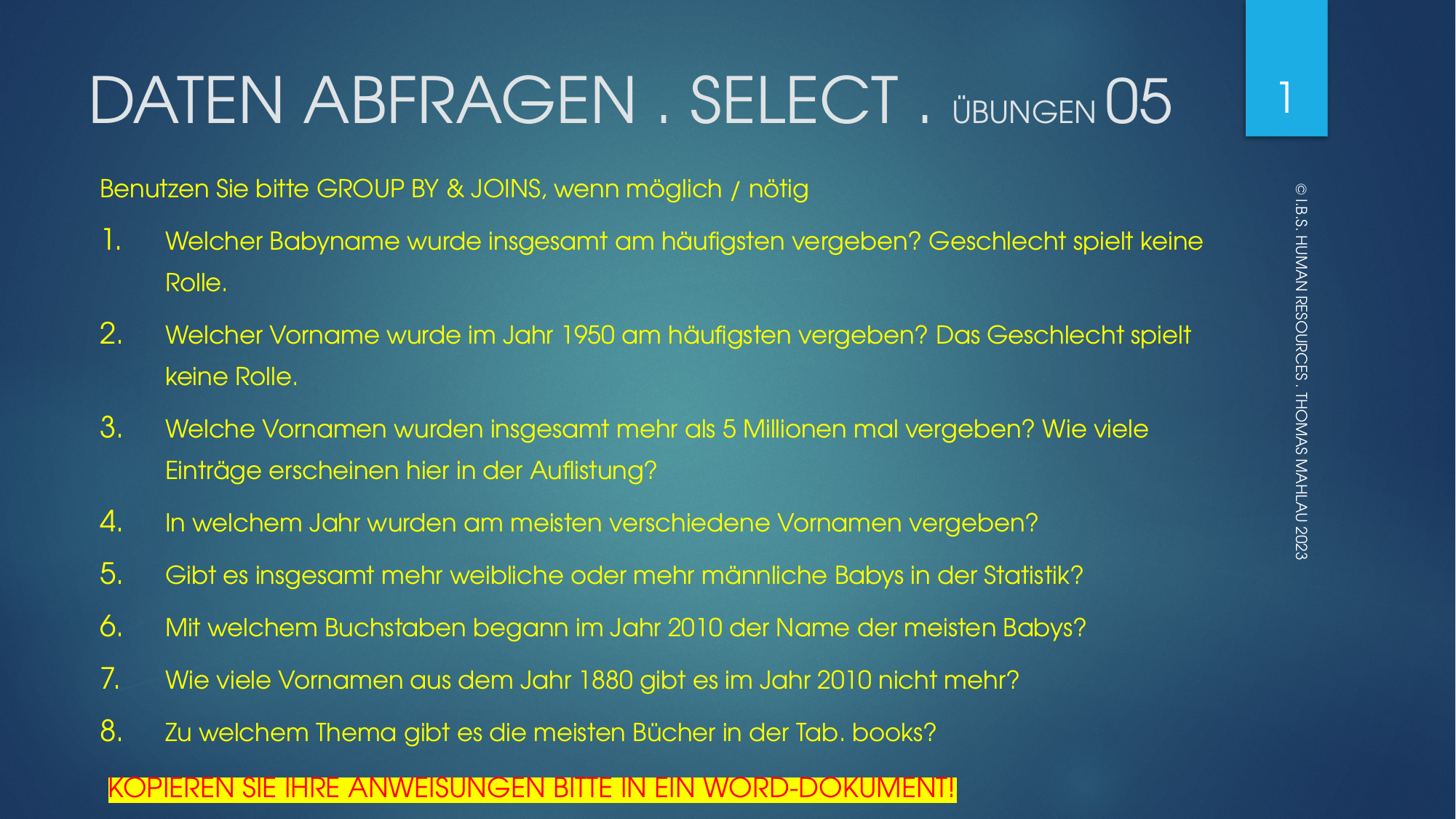

1
# DATEN ABFRAGEN . SELECT . ÜBUNGEN 05
Benutzen Sie bitte GROUP BY & JOINS, wenn möglich / nötig
Welcher Babyname wurde insgesamt am häufigsten vergeben? Geschlecht spielt keine Rolle.
Welcher Vorname wurde im Jahr 1950 am häufigsten vergeben? Das Geschlecht spielt keine Rolle.
Welche Vornamen wurden insgesamt mehr als 5 Millionen mal vergeben? Wie viele Einträge erscheinen hier in der Auflistung?
In welchem Jahr wurden am meisten verschiedene Vornamen vergeben?
Gibt es insgesamt mehr weibliche oder mehr männliche Babys in der Statistik?
Mit welchem Buchstaben begann im Jahr 2010 der Name der meisten Babys?
Wie viele Vornamen aus dem Jahr 1880 gibt es im Jahr 2010 nicht mehr?
Zu welchem Thema gibt es die meisten Bücher in der Tab. books?

© I.B.S. HUMAN RESOURCES . THOMAS MAHLAU 2023
KOPIEREN SIE IHRE ANWEISUNGEN BITTE IN EIN WORD-DOKUMENT!